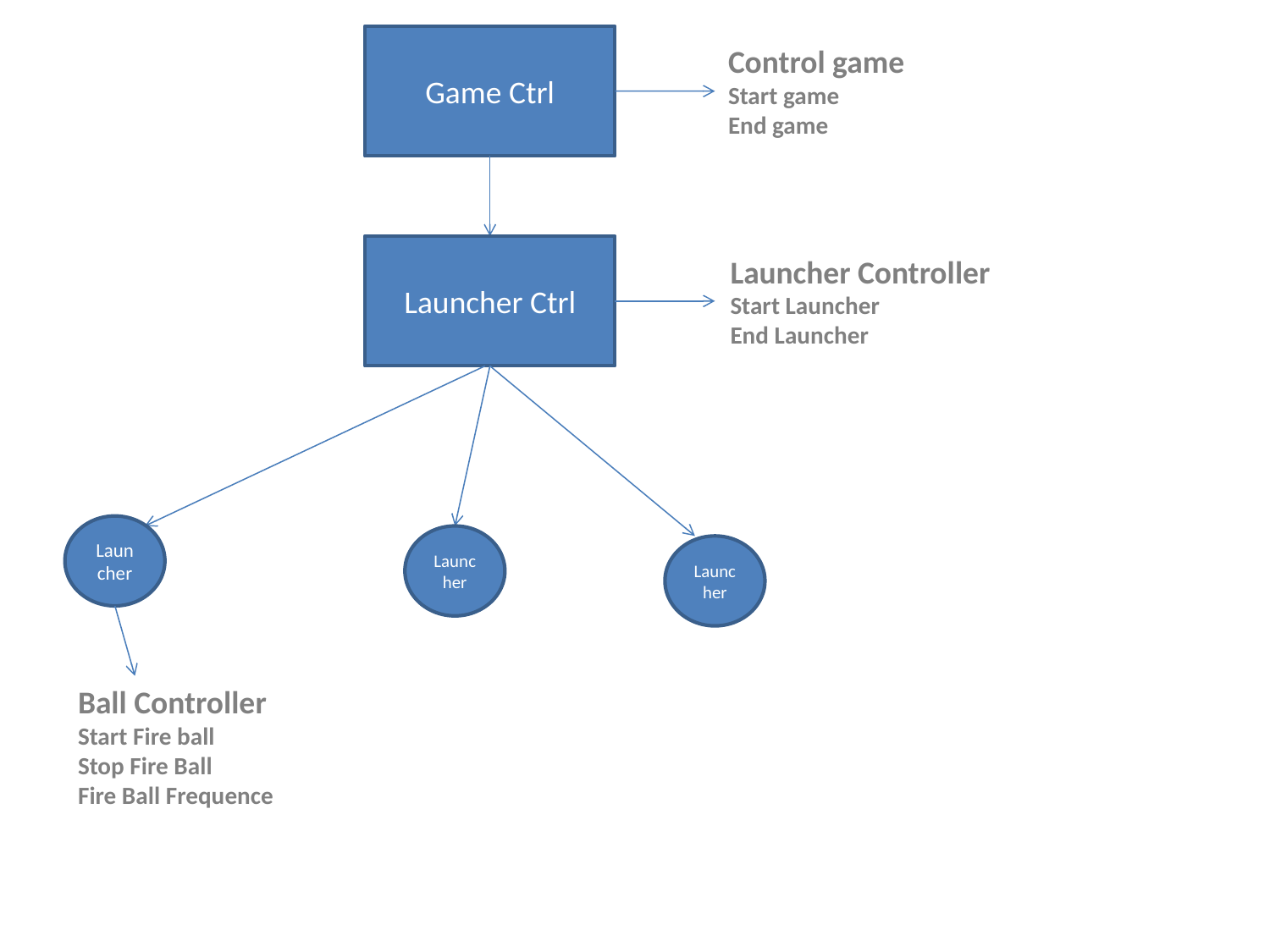

Game Ctrl
Control game
Start game
End game
Launcher Ctrl
Launcher Controller
Start Launcher
End Launcher
Launcher
Launcher
Launcher
Ball Controller
Start Fire ball
Stop Fire Ball
Fire Ball Frequence